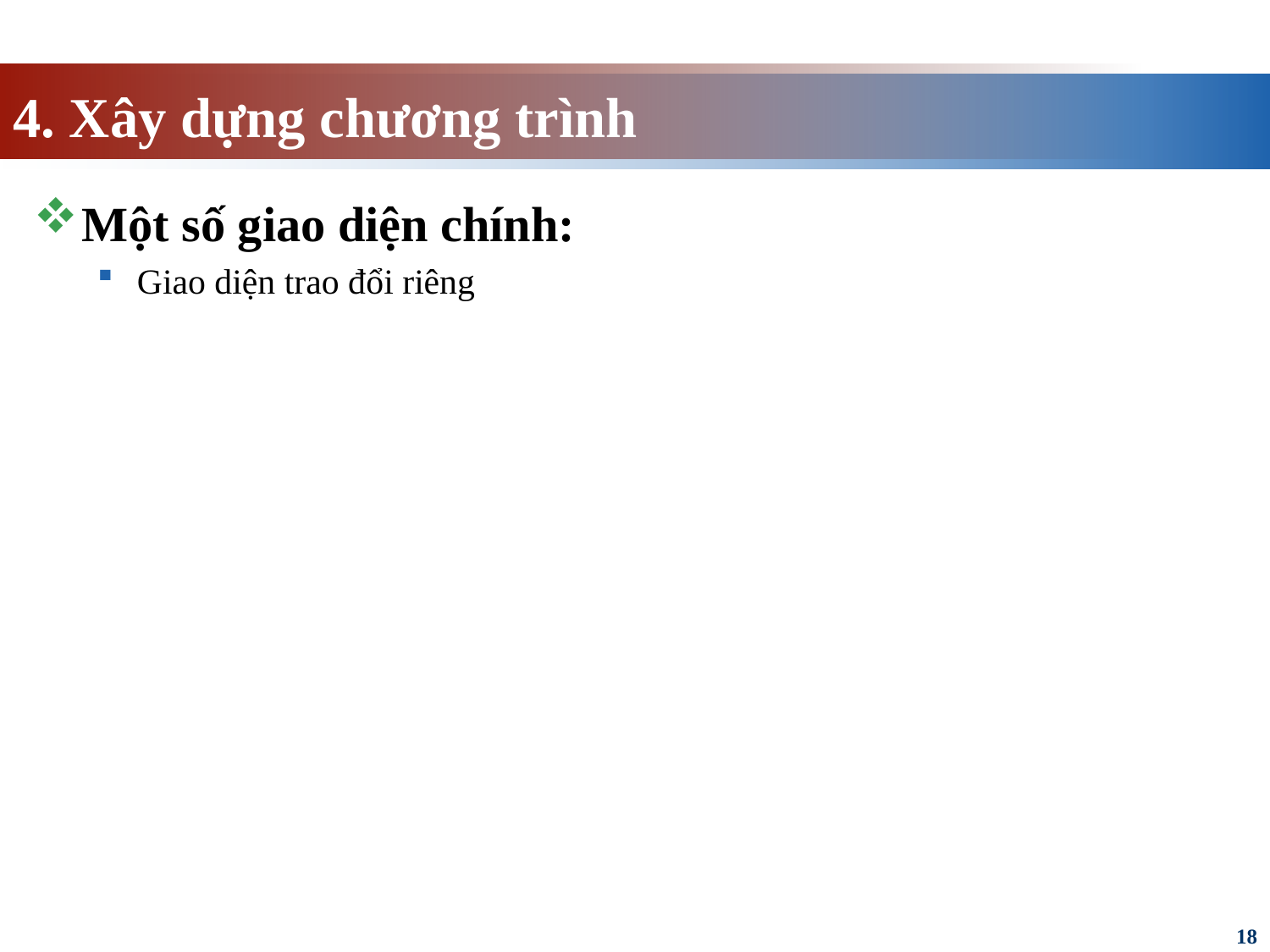

# 4. Xây dựng chương trình
Một số giao diện chính:
Giao diện trao đổi riêng

18